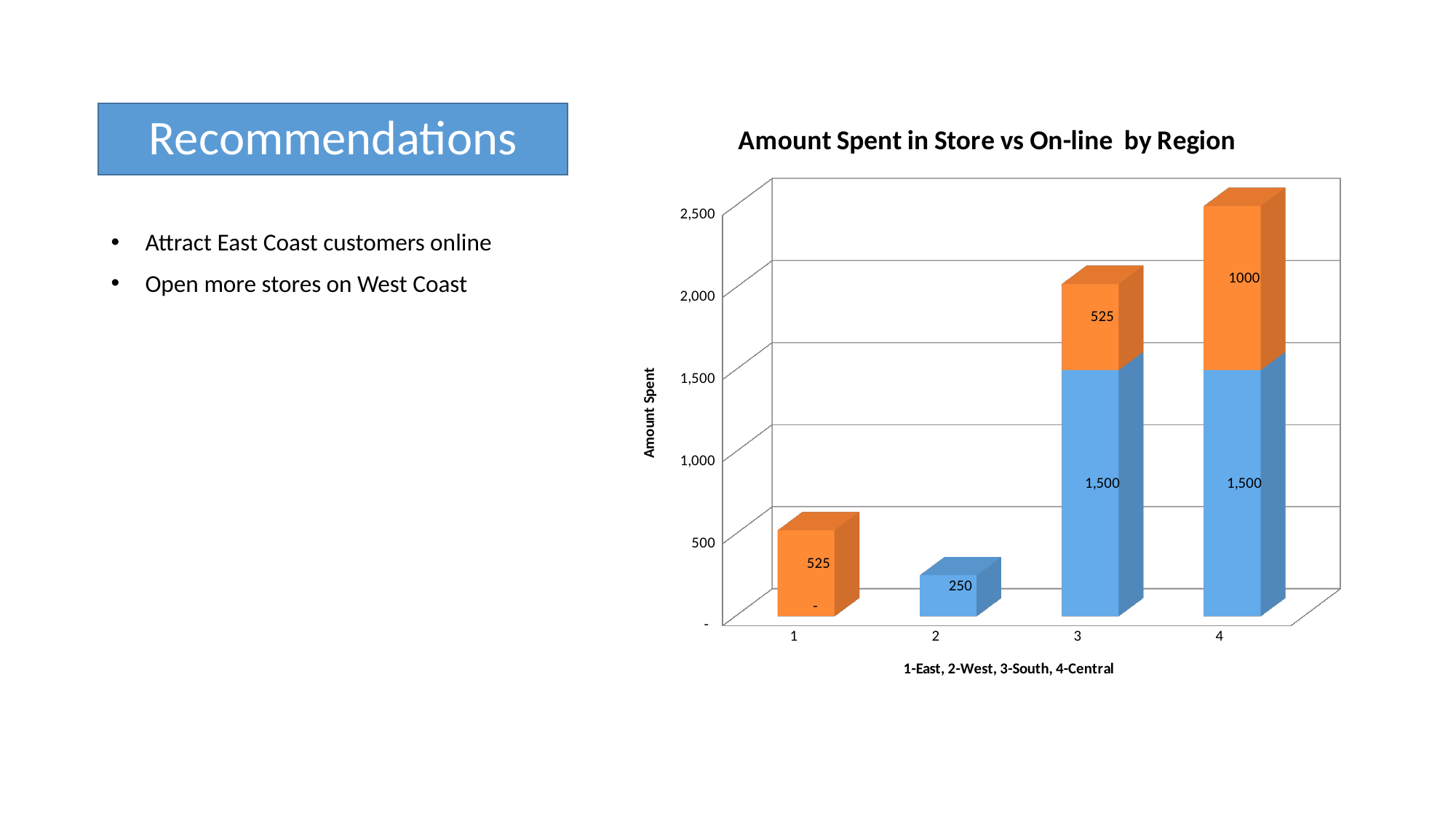

# Recommendations

[unsupported chart]

Attract East Coast customers online
Open more stores on West Coast